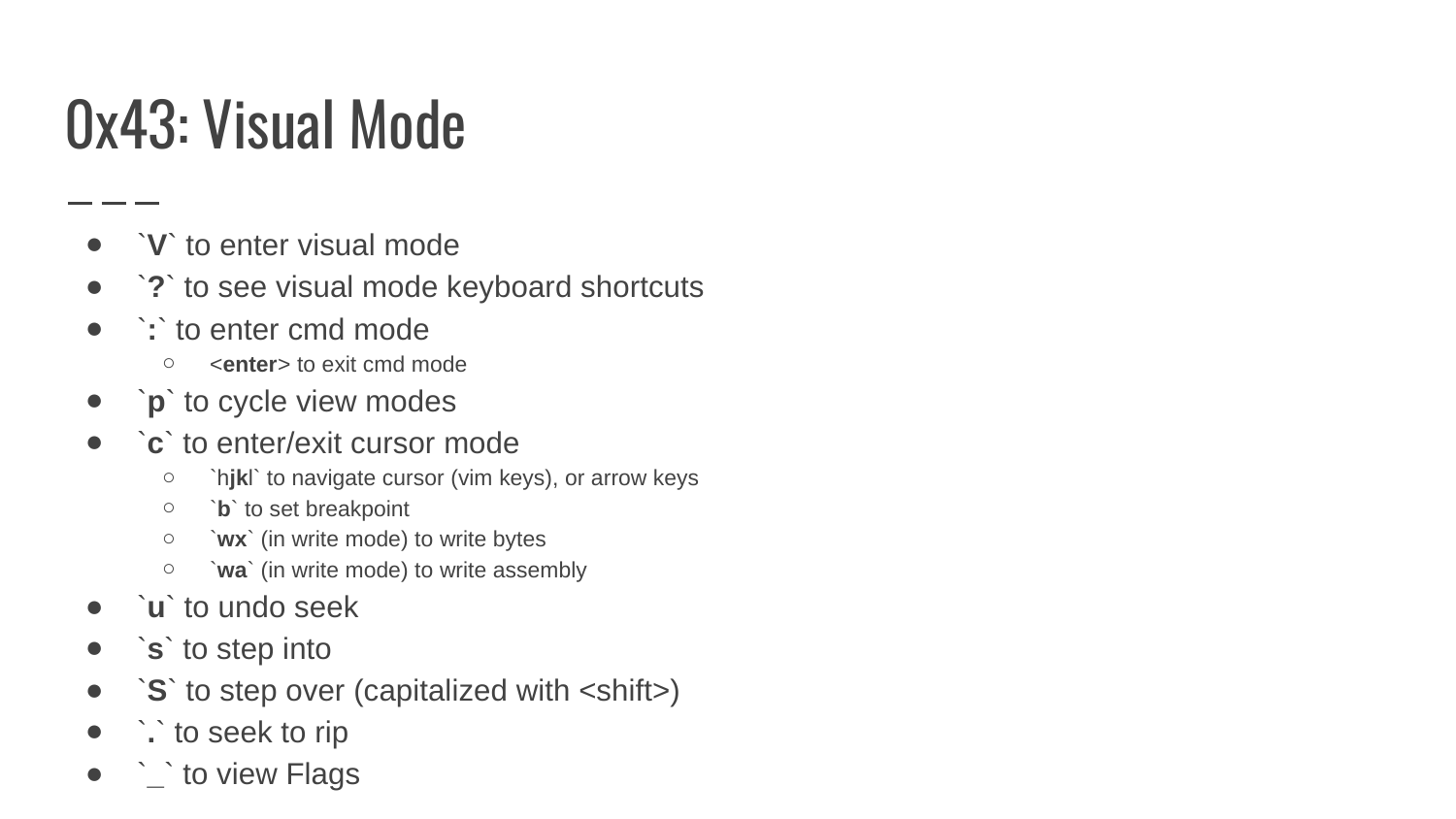

# 0x43: Visual Mode
`V` to enter visual mode
`?` to see visual mode keyboard shortcuts
`:` to enter cmd mode
<enter> to exit cmd mode
`p` to cycle view modes
`c` to enter/exit cursor mode
`hjkl` to navigate cursor (vim keys), or arrow keys
`b` to set breakpoint
`wx` (in write mode) to write bytes
`wa` (in write mode) to write assembly
`u` to undo seek
`s` to step into
`S` to step over (capitalized with <shift>)
`.` to seek to rip
`_` to view Flags